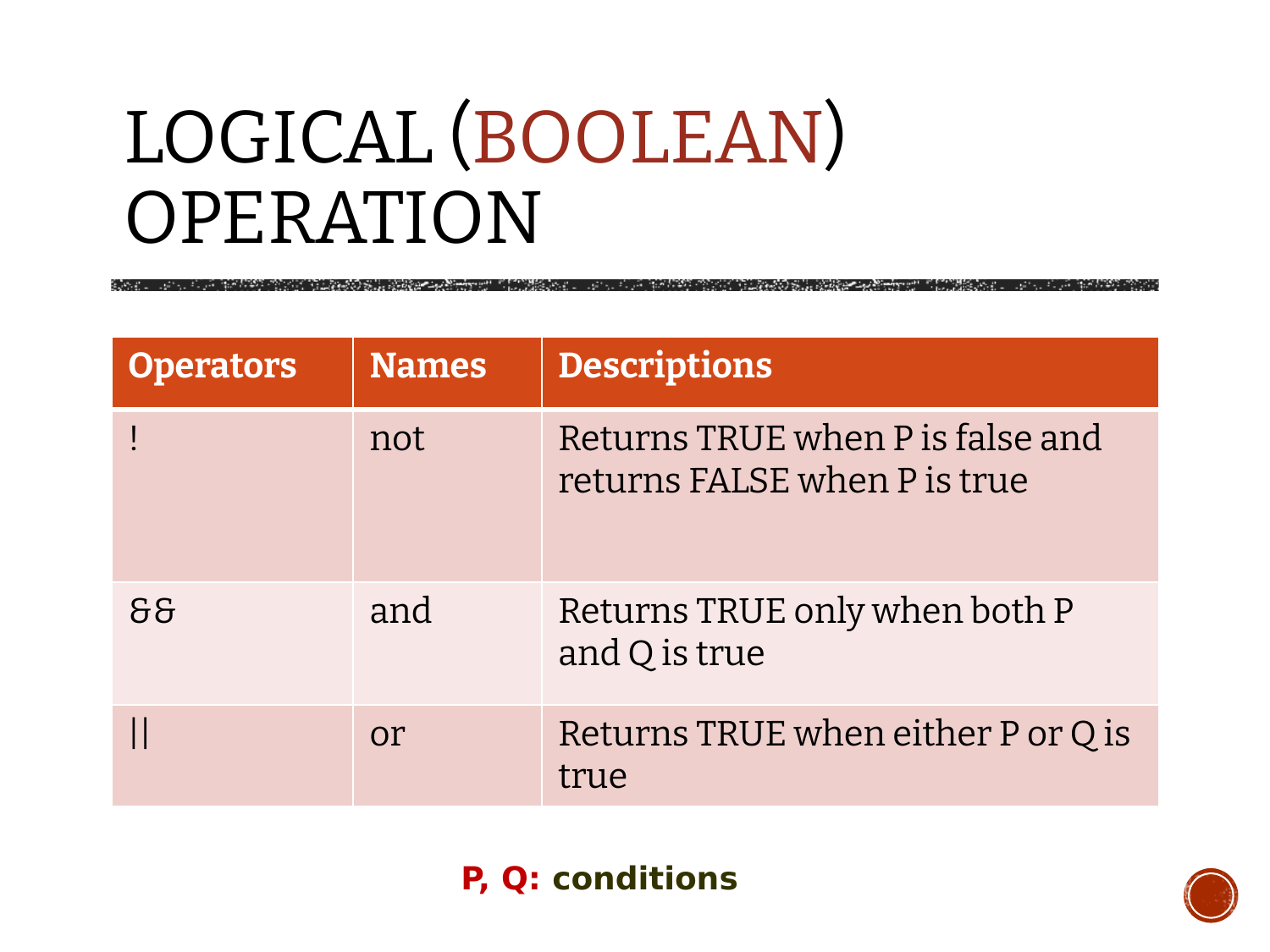

# Logical (Boolean) Operation

| Operators | Names | Descriptions |
| --- | --- | --- |
| ! | not | Returns TRUE when P is false and returns FALSE when P is true |
| && | and | Returns TRUE only when both P and Q is true |
| || | or | Returns TRUE when either P or Q is true |
P, Q: conditions